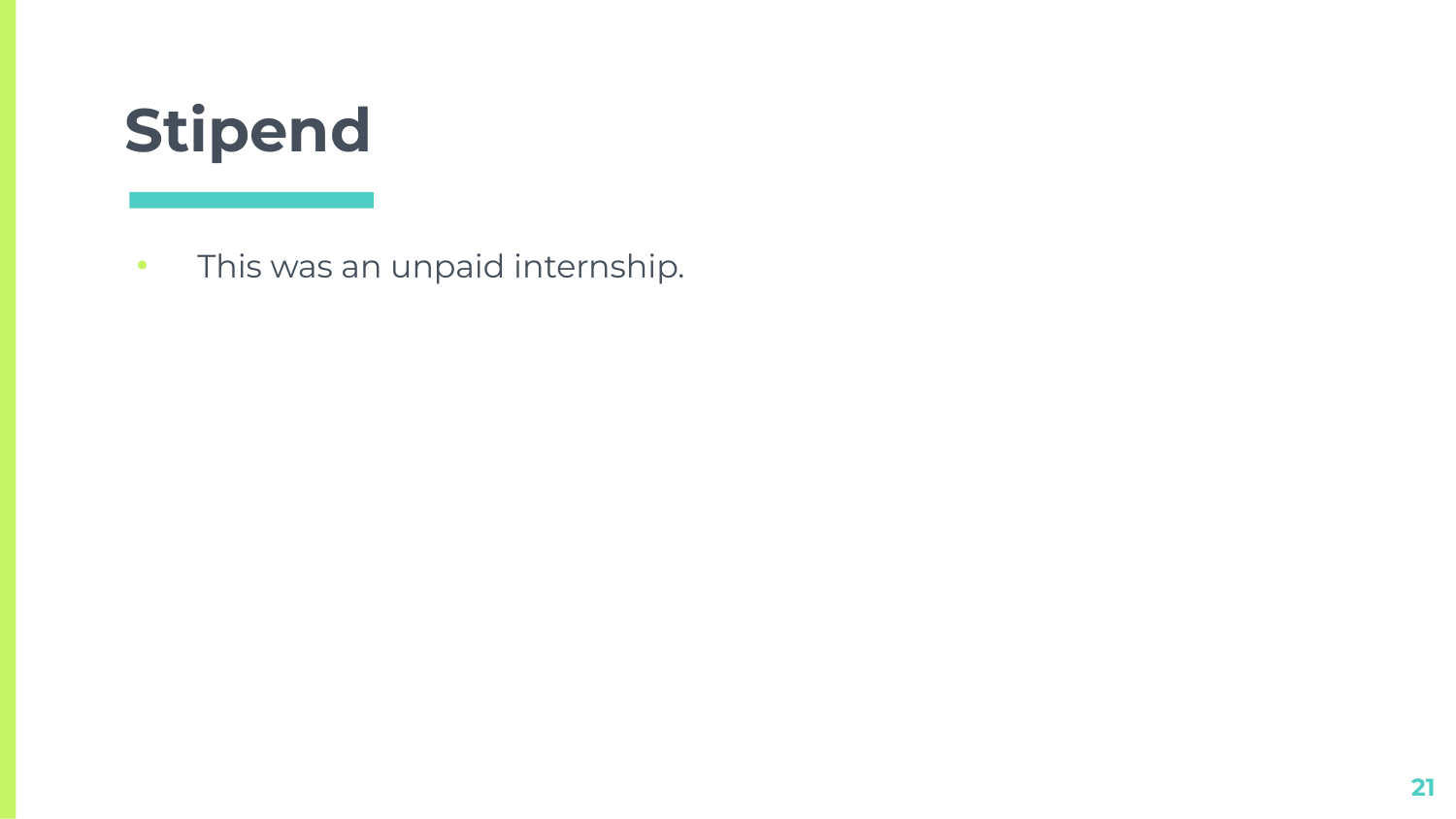

# Stipend
This was an unpaid internship.

21